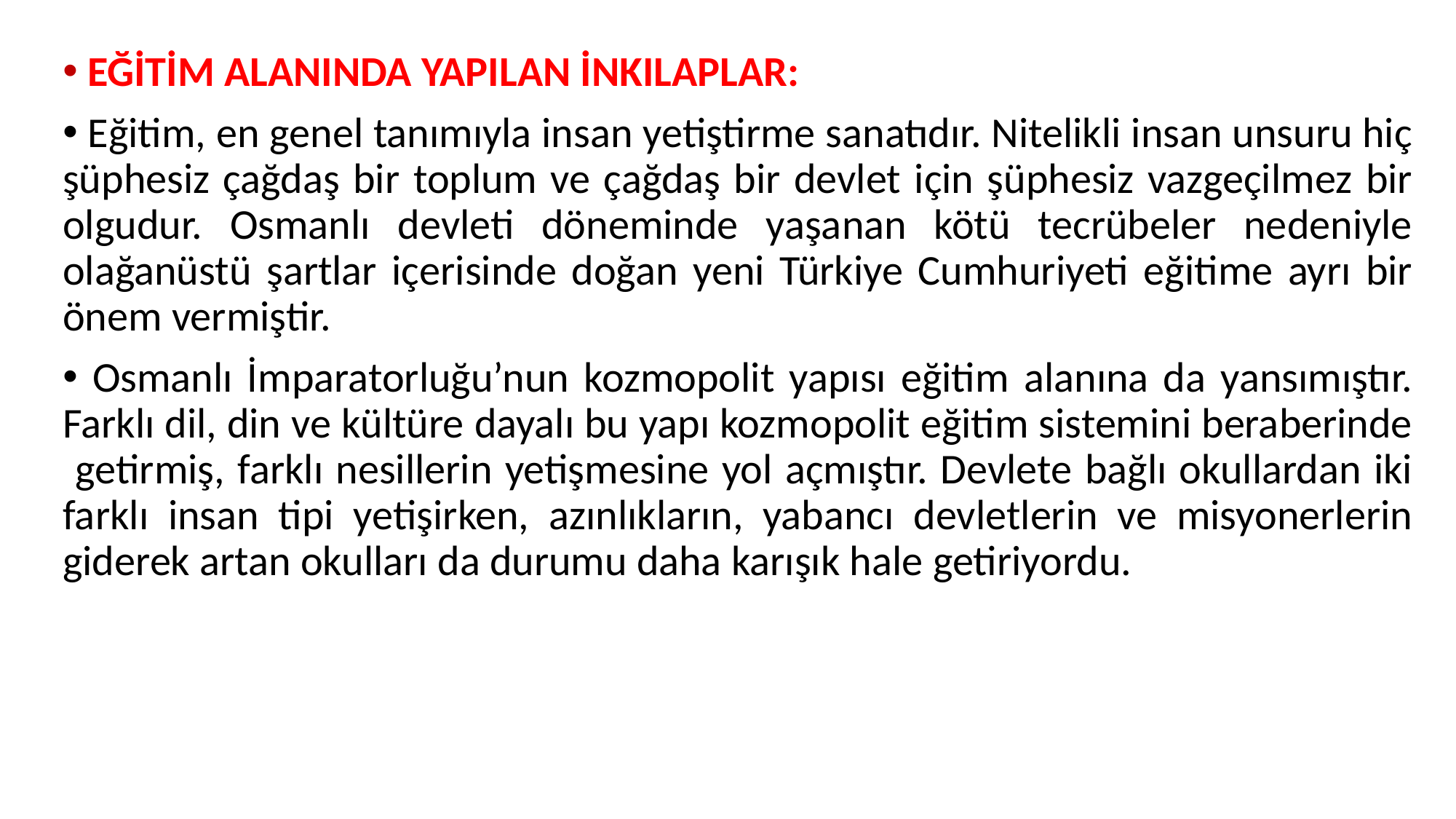

EĞİTİM ALANINDA YAPILAN İNKILAPLAR:
 Eğitim, en genel tanımıyla insan yetiştirme sanatıdır. Nitelikli insan unsuru hiç şüphesiz çağdaş bir toplum ve çağdaş bir devlet için şüphesiz vazgeçilmez bir olgudur. Osmanlı devleti döneminde yaşanan kötü tecrübeler nedeniyle olağanüstü şartlar içerisinde doğan yeni Türkiye Cumhuriyeti eğitime ayrı bir önem vermiştir.
 Osmanlı İmparatorluğu’nun kozmopolit yapısı eğitim alanına da yansımıştır. Farklı dil, din ve kültüre dayalı bu yapı kozmopolit eğitim sistemini beraberinde  getirmiş, farklı nesillerin yetişmesine yol açmıştır. Devlete bağlı okullardan iki farklı insan tipi yetişirken, azınlıkların, yabancı devletlerin ve misyonerlerin giderek artan okulları da durumu daha karışık hale getiriyordu.